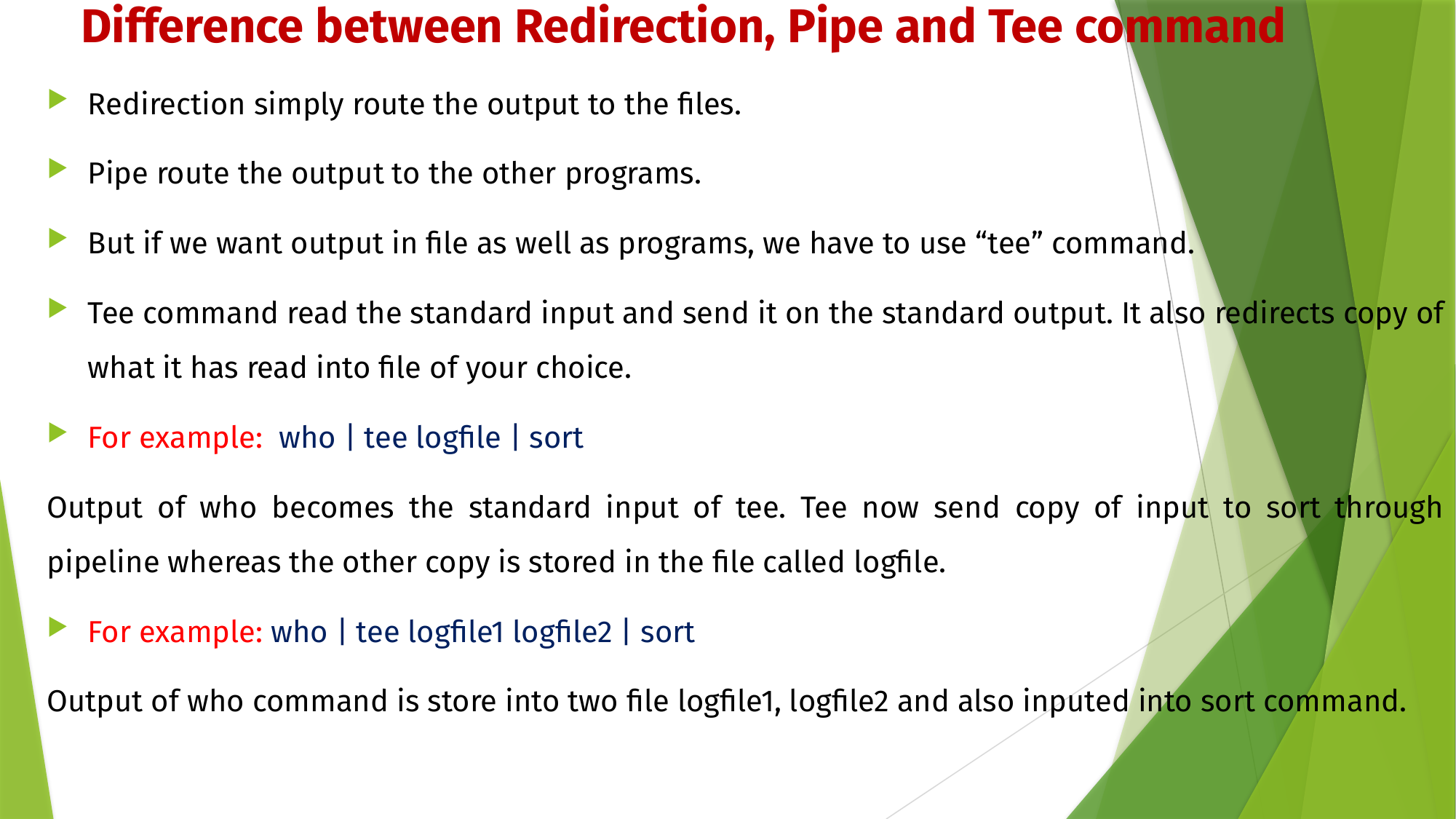

# Difference between Redirection, Pipe and Tee command
Redirection simply route the output to the files.
Pipe route the output to the other programs.
But if we want output in file as well as programs, we have to use “tee” command.
Tee command read the standard input and send it on the standard output. It also redirects copy of what it has read into file of your choice.
For example:  who | tee logfile | sort
Output of who becomes the standard input of tee. Tee now send copy of input to sort through pipeline whereas the other copy is stored in the file called logfile.
For example: who | tee logfile1 logfile2 | sort
Output of who command is store into two file logfile1, logfile2 and also inputed into sort command.